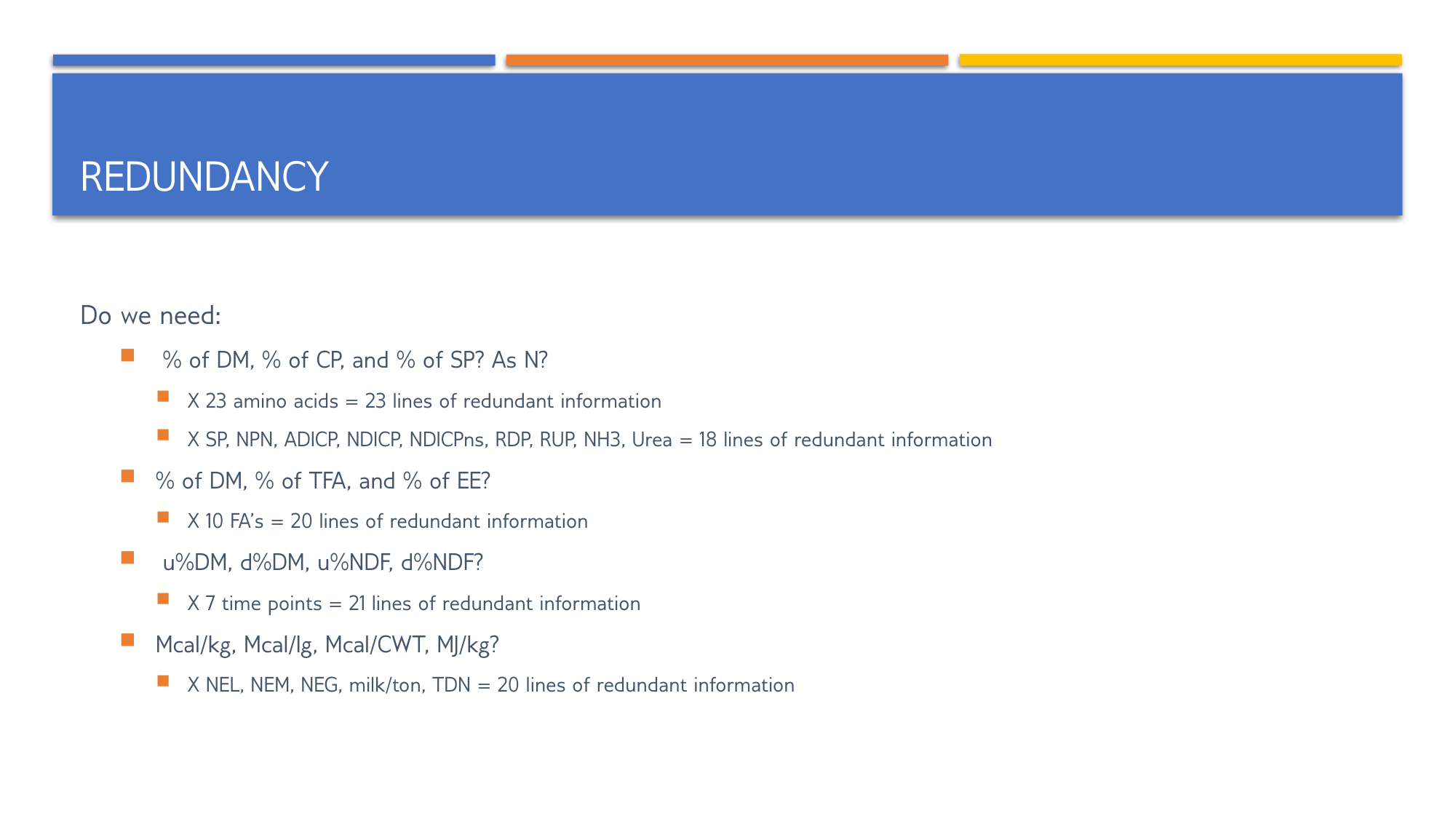

# Redundancy
Do we need:
 % of DM, % of CP, and % of SP? As N?
X 23 amino acids = 23 lines of redundant information
X SP, NPN, ADICP, NDICP, NDICPns, RDP, RUP, NH3, Urea = 18 lines of redundant information
% of DM, % of TFA, and % of EE?
X 10 FA’s = 20 lines of redundant information
 u%DM, d%DM, u%NDF, d%NDF?
X 7 time points = 21 lines of redundant information
Mcal/kg, Mcal/lg, Mcal/CWT, MJ/kg?
X NEL, NEM, NEG, milk/ton, TDN = 20 lines of redundant information